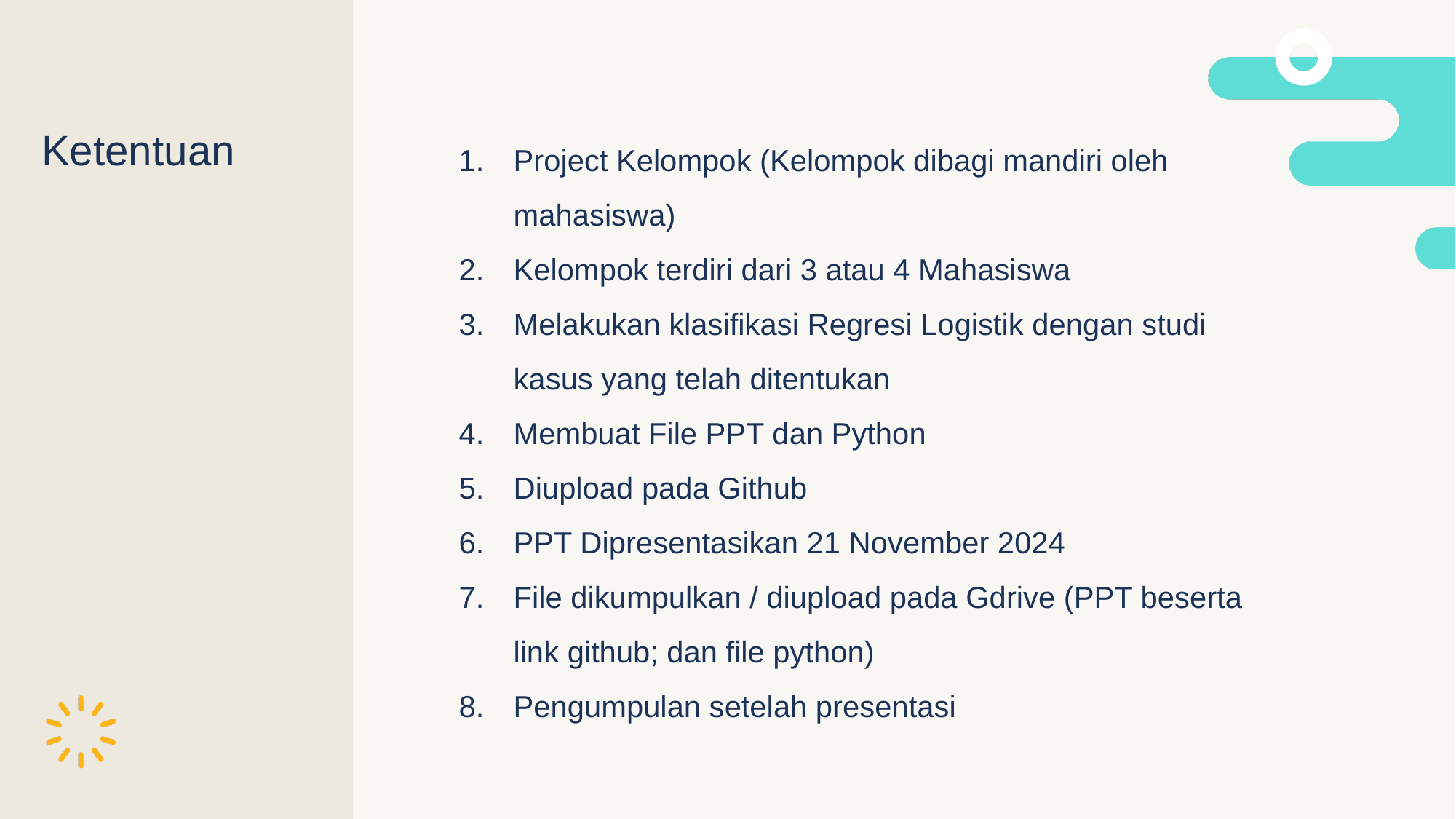

Ketentuan
Project Kelompok (Kelompok dibagi mandiri oleh mahasiswa)
Kelompok terdiri dari 3 atau 4 Mahasiswa
Melakukan klasifikasi Regresi Logistik dengan studi kasus yang telah ditentukan
Membuat File PPT dan Python
Diupload pada Github
PPT Dipresentasikan 21 November 2024
File dikumpulkan / diupload pada Gdrive (PPT beserta link github; dan file python)
Pengumpulan setelah presentasi